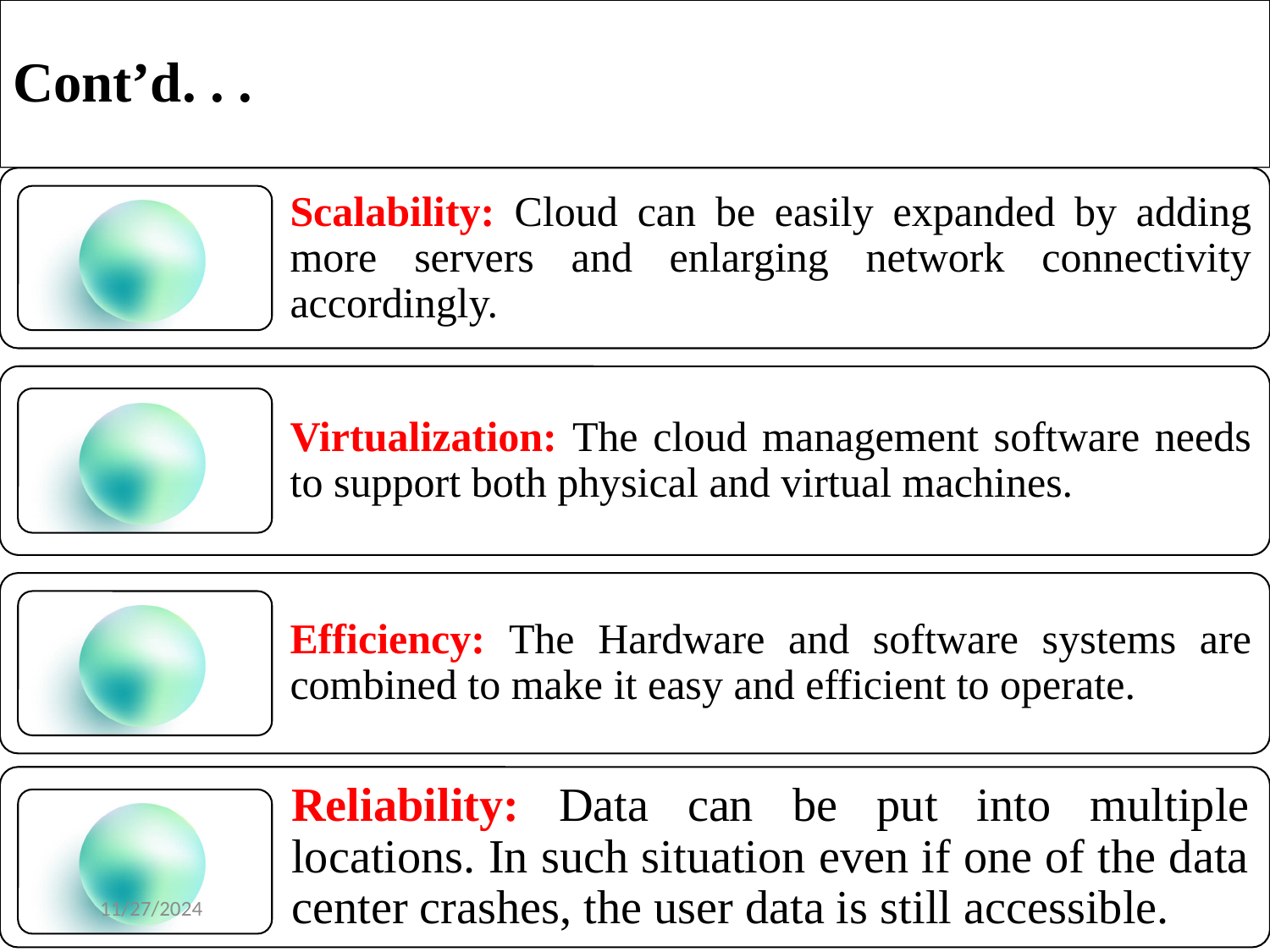

# Cont’d. . .
Scalability: Cloud can be easily expanded by adding more servers and enlarging network connectivity accordingly.
Virtualization: The cloud management software needs to support both physical and virtual machines.
Efficiency: The Hardware and software systems are combined to make it easy and efficient to operate.
Reliability: Data can be put into multiple locations. In such situation even if one of the data center crashes, the user data is still accessible.
11/27/2024
4